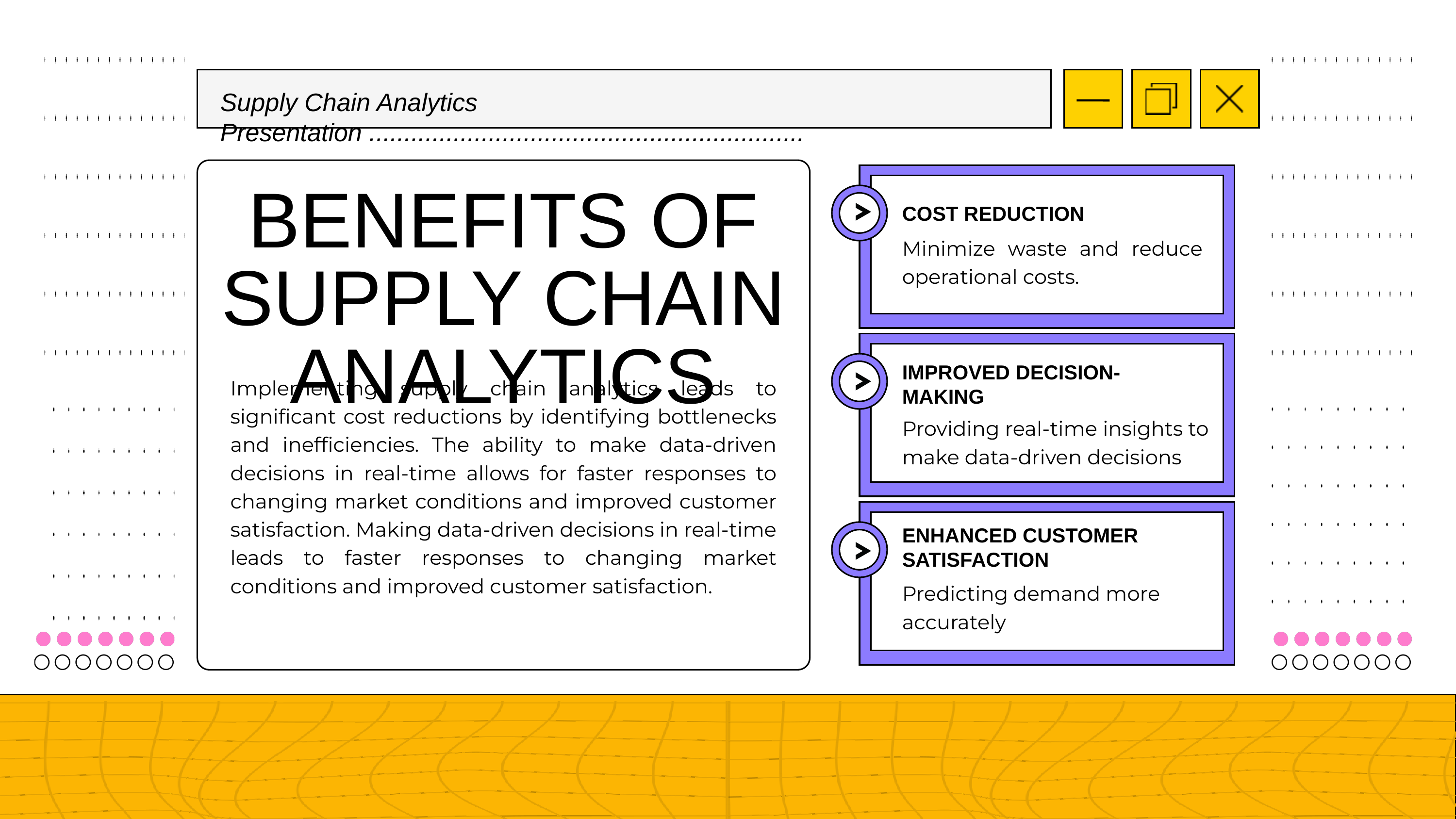

Supply Chain Analytics Presentation ..............................................................

BENEFITS OF SUPPLY CHAIN ANALYTICS

COST REDUCTION

Minimize waste and reduce operational costs.

IMPROVED DECISION-MAKING

Implementing supply chain analytics leads to significant cost reductions by identifying bottlenecks and inefficiencies. The ability to make data-driven decisions in real-time allows for faster responses to changing market conditions and improved customer satisfaction. Making data-driven decisions in real-time leads to faster responses to changing market conditions and improved customer satisfaction.

Providing real-time insights to make data-driven decisions

ENHANCED CUSTOMER SATISFACTION

Predicting demand more accurately